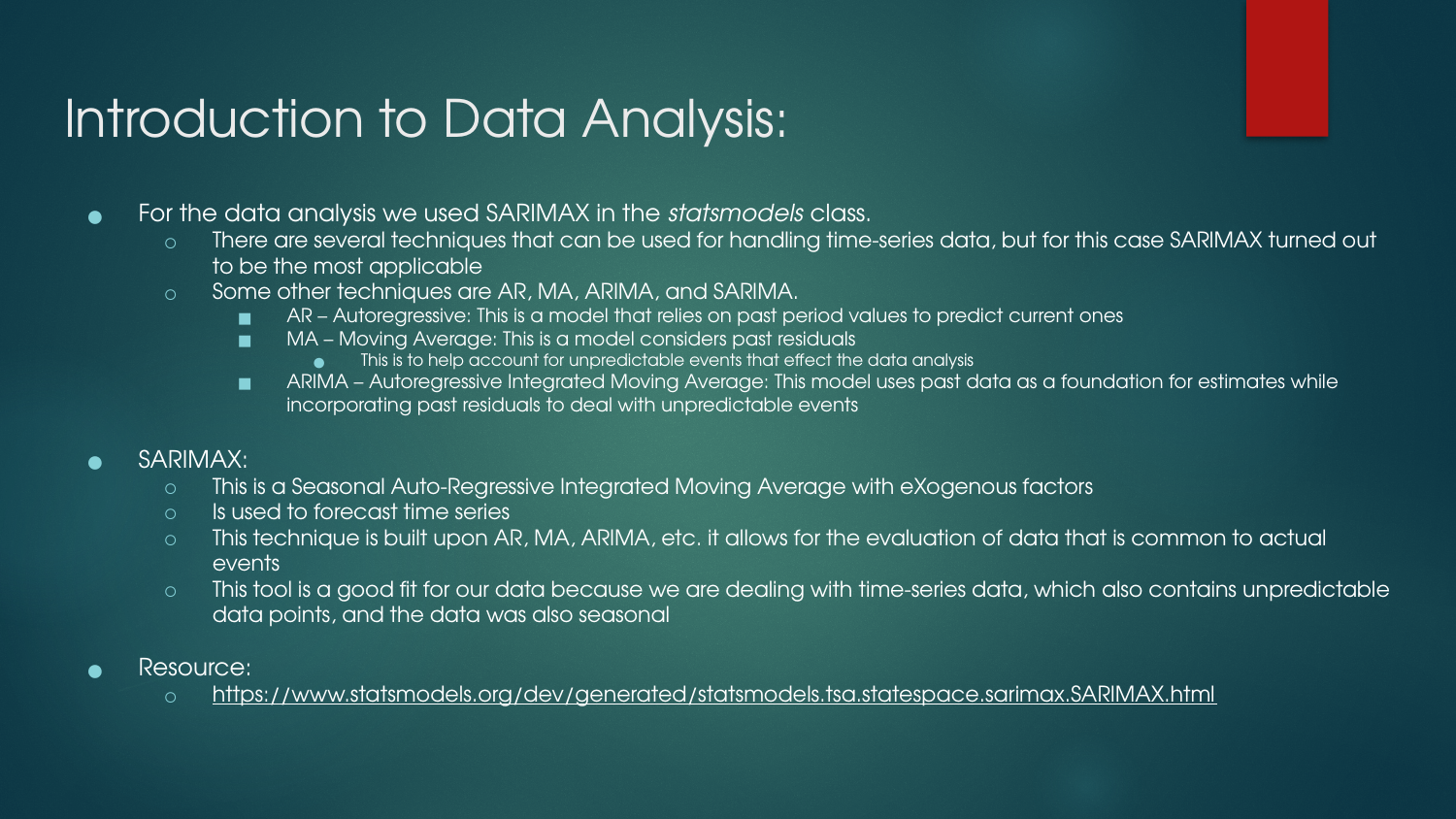

# Introduction to Data Analysis:
For the data analysis we used SARIMAX in the statsmodels class.
There are several techniques that can be used for handling time-series data, but for this case SARIMAX turned out to be the most applicable
Some other techniques are AR, MA, ARIMA, and SARIMA.
AR – Autoregressive: This is a model that relies on past period values to predict current ones
MA – Moving Average: This is a model considers past residuals
This is to help account for unpredictable events that effect the data analysis
ARIMA – Autoregressive Integrated Moving Average: This model uses past data as a foundation for estimates while incorporating past residuals to deal with unpredictable events

SARIMAX:
This is a Seasonal Auto-Regressive Integrated Moving Average with eXogenous factors
Is used to forecast time series
This technique is built upon AR, MA, ARIMA, etc. it allows for the evaluation of data that is common to actual events
This tool is a good fit for our data because we are dealing with time-series data, which also contains unpredictable data points, and the data was also seasonal

Resource:
https://www.statsmodels.org/dev/generated/statsmodels.tsa.statespace.sarimax.SARIMAX.html